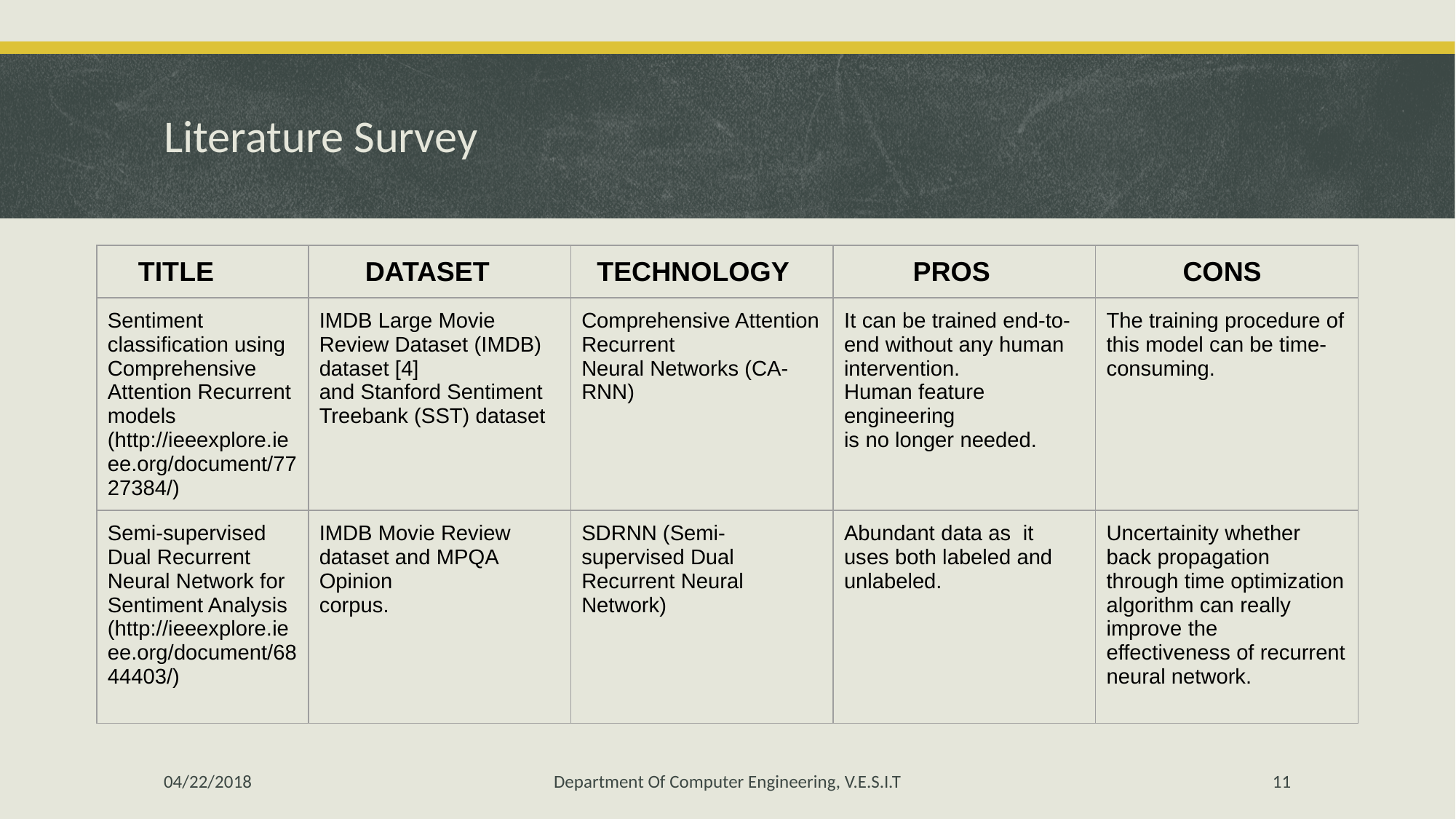

# Literature Survey
| TITLE | DATASET | TECHNOLOGY | PROS | CONS |
| --- | --- | --- | --- | --- |
| Sentiment classification using Comprehensive Attention Recurrent models (http://ieeexplore.ieee.org/document/7727384/) | IMDB Large Movie Review Dataset (IMDB) dataset [4] and Stanford Sentiment Treebank (SST) dataset | Comprehensive Attention Recurrent Neural Networks (CA-RNN) | It can be trained end-to-end without any human intervention. Human feature engineering is no longer needed. | The training procedure of this model can be time-consuming. |
| Semi-supervised Dual Recurrent Neural Network for Sentiment Analysis (http://ieeexplore.ieee.org/document/6844403/) | IMDB Movie Review dataset and MPQA Opinion corpus. | SDRNN (Semi-supervised Dual Recurrent Neural Network) | Abundant data as it uses both labeled and unlabeled. | Uncertainity whether back propagation through time optimization algorithm can really improve the effectiveness of recurrent neural network. |
04/22/2018
Department Of Computer Engineering, V.E.S.I.T
11